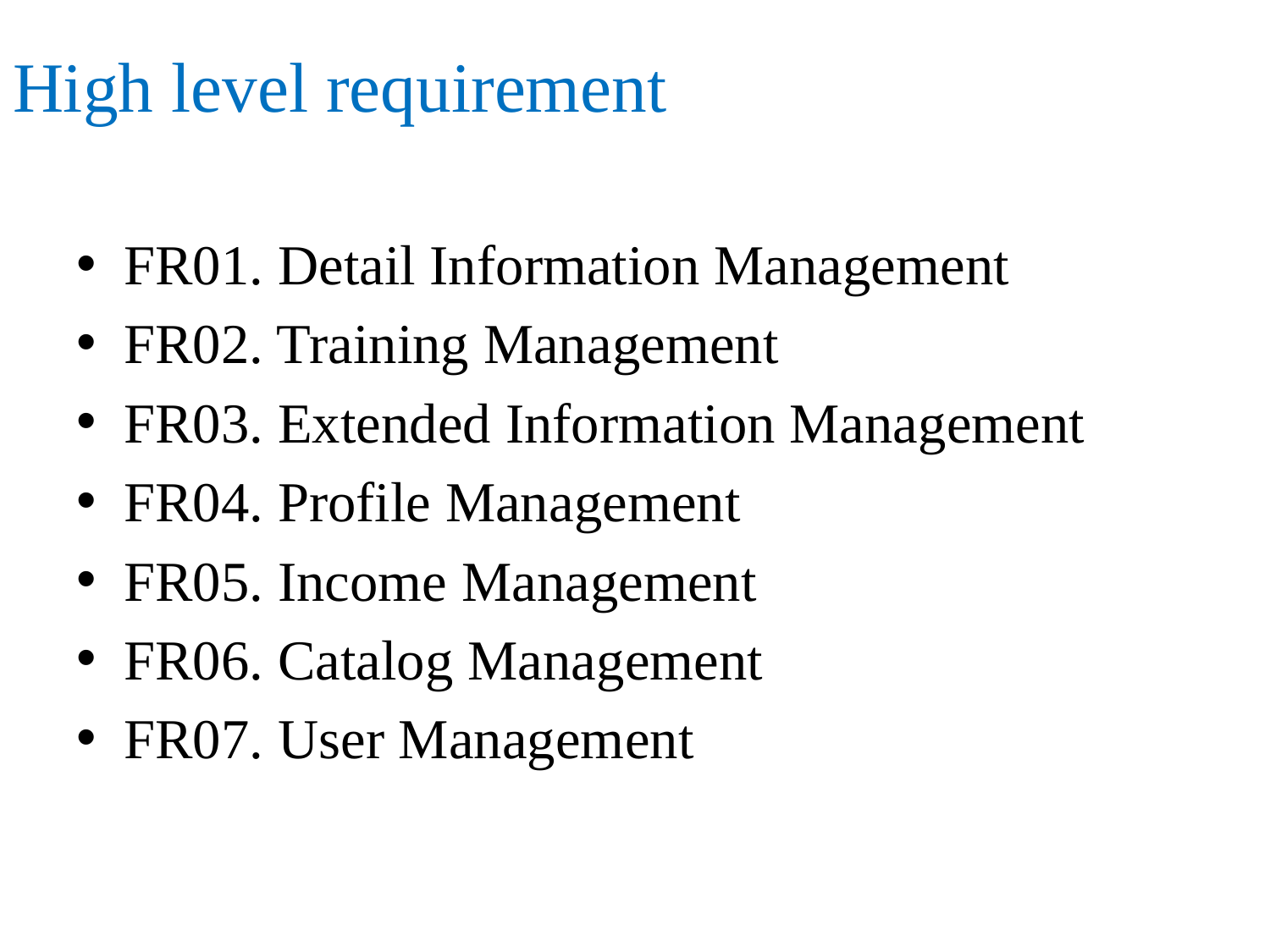

# High level requirement
FR01. Detail Information Management
FR02. Training Management
FR03. Extended Information Management
FR04. Profile Management
FR05. Income Management
FR06. Catalog Management
FR07. User Management